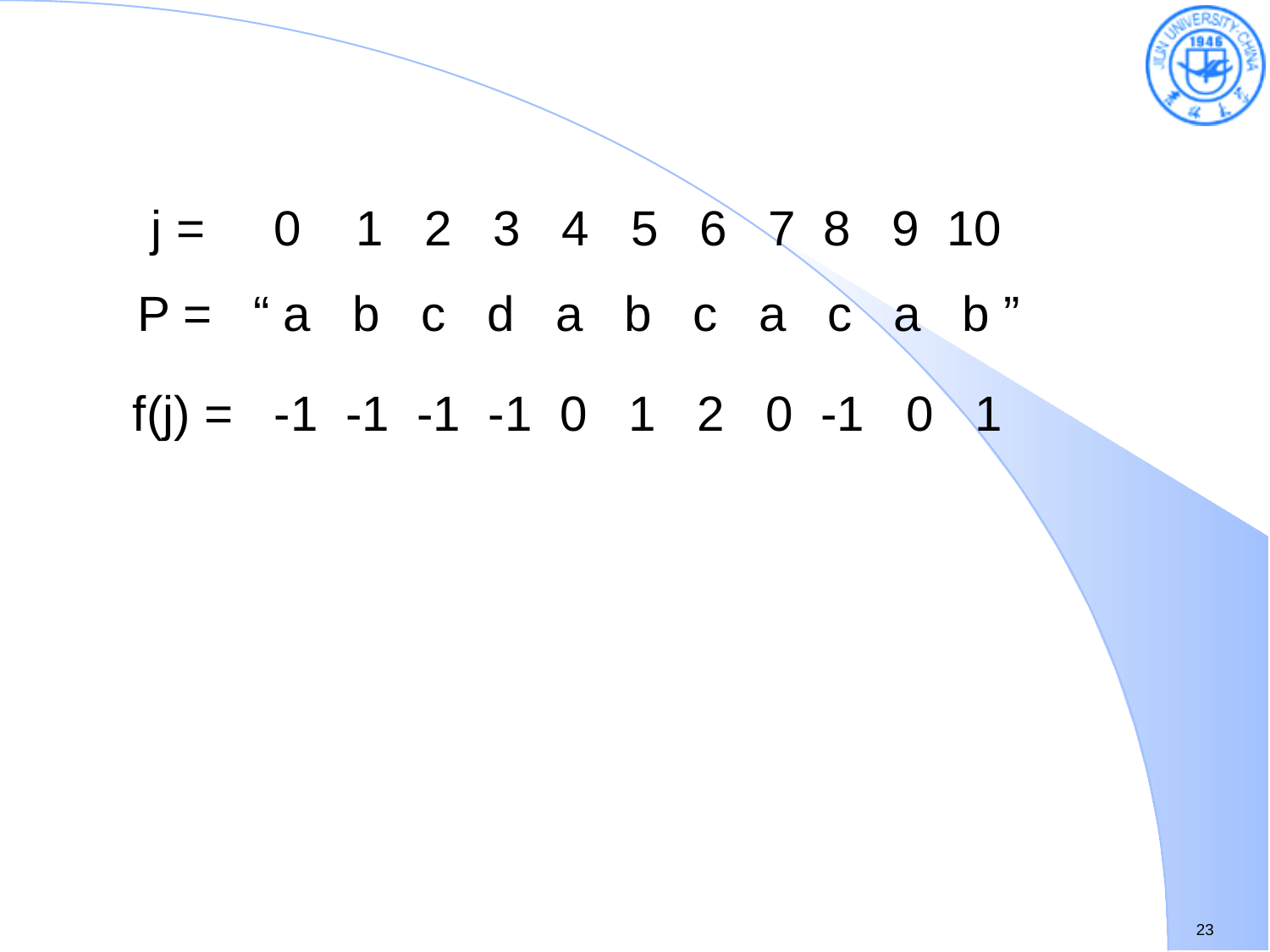

j =     0    1   2   3   4   5   6   7  8   9  10
P =   “ a   b   c   d   a   b   c   a   c   a   b ”
f(j) =   -1  -1  -1  -1  0   1   2   0  -1   0   1